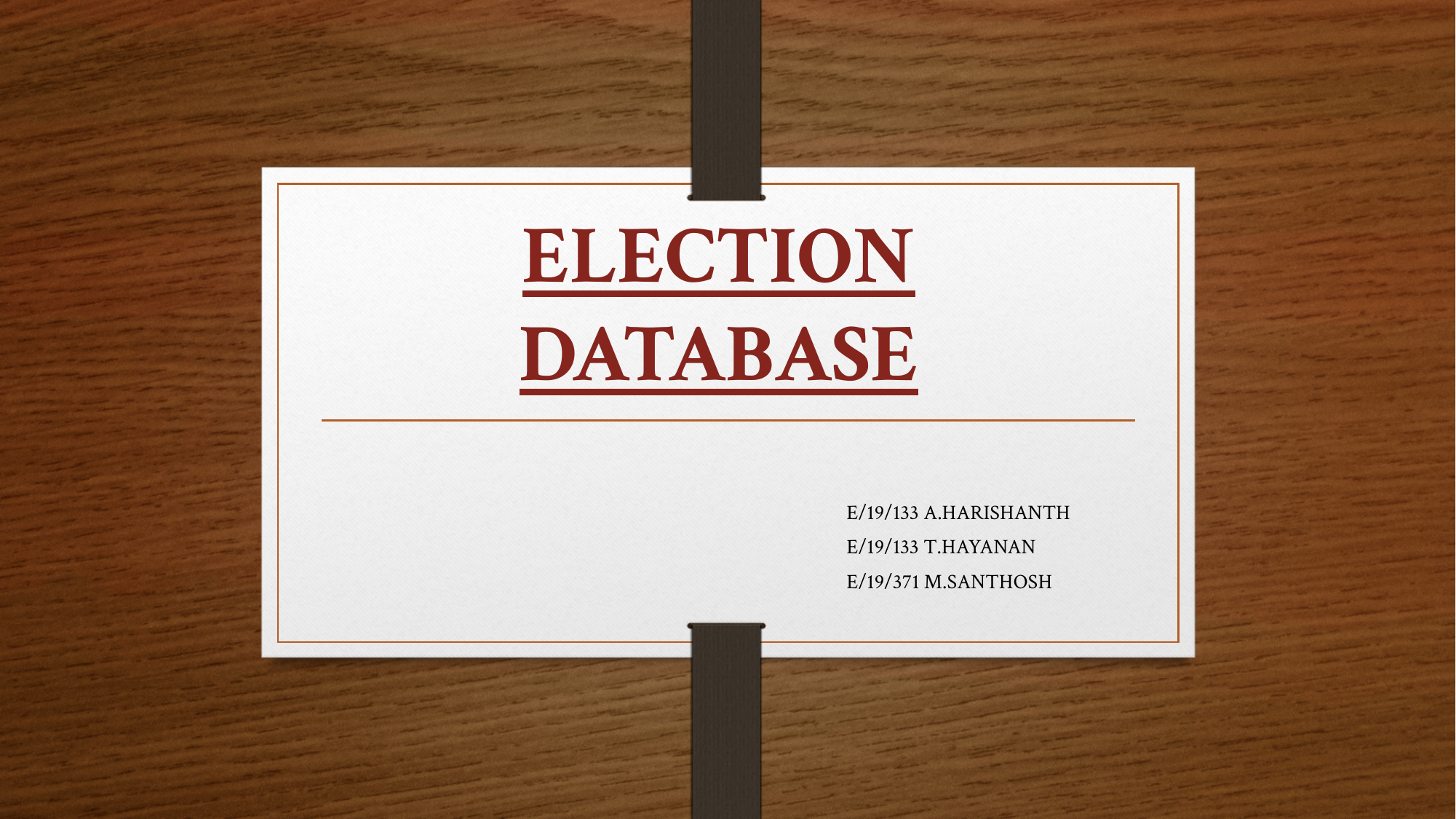

# ELECTION DATABASE
E/19/133 A.HARISHANTH
E/19/133 T.HAYANAN
E/19/371 M.SANTHOSH